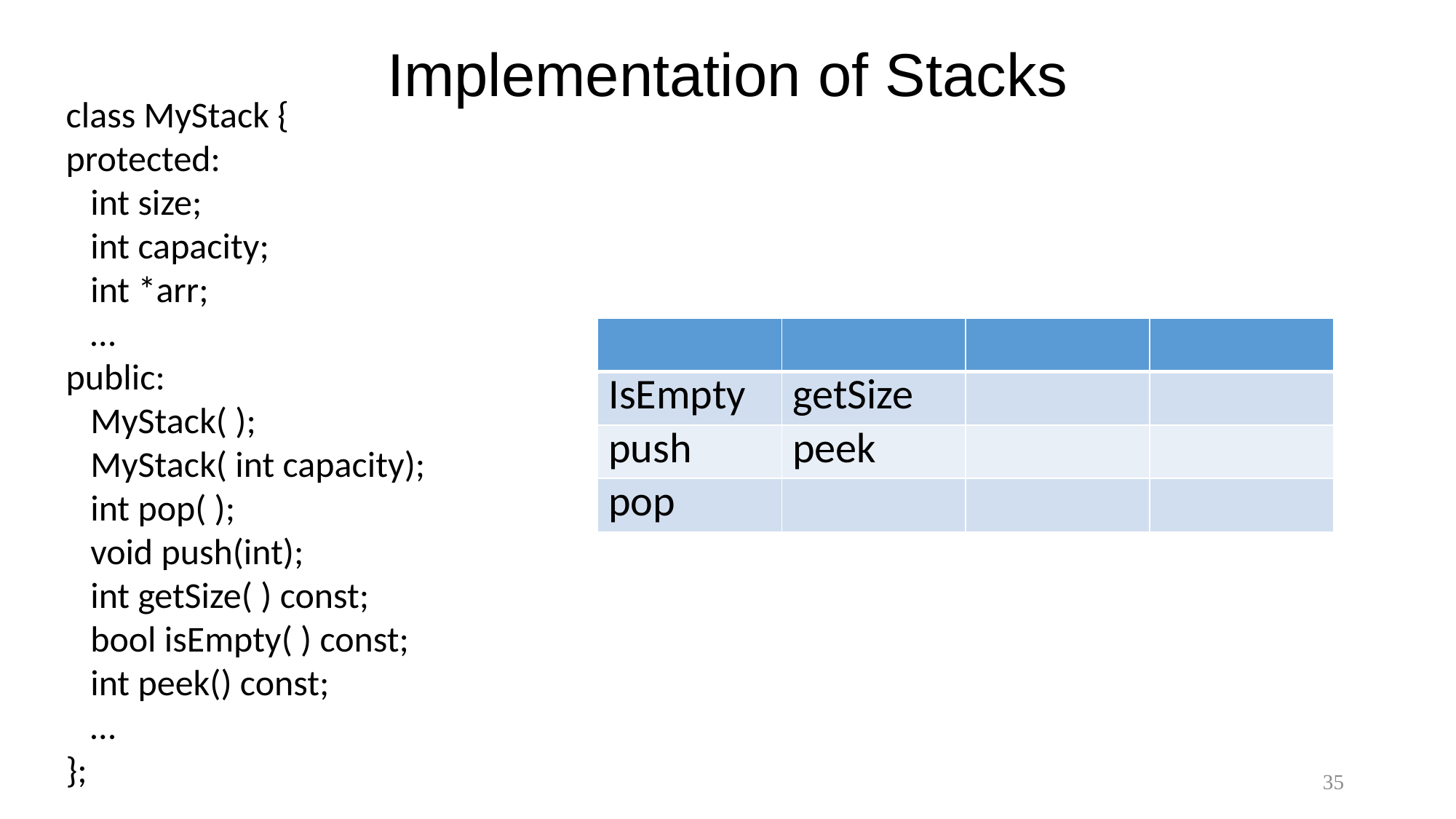

# Implementation of Stacks
class MyStack {
protected:
   int size;
   int capacity;
   int *arr;
   …
public:
   MyStack( );
   MyStack( int capacity);
   int pop( );
   void push(int);
   int getSize( ) const;
   bool isEmpty( ) const;
   int peek() const;
   …
};
|  |  |  |  |
| --- | --- | --- | --- |
| IsEmpty | getSize |  |  |
| push | peek |  |  |
| pop |  |  |  |
35